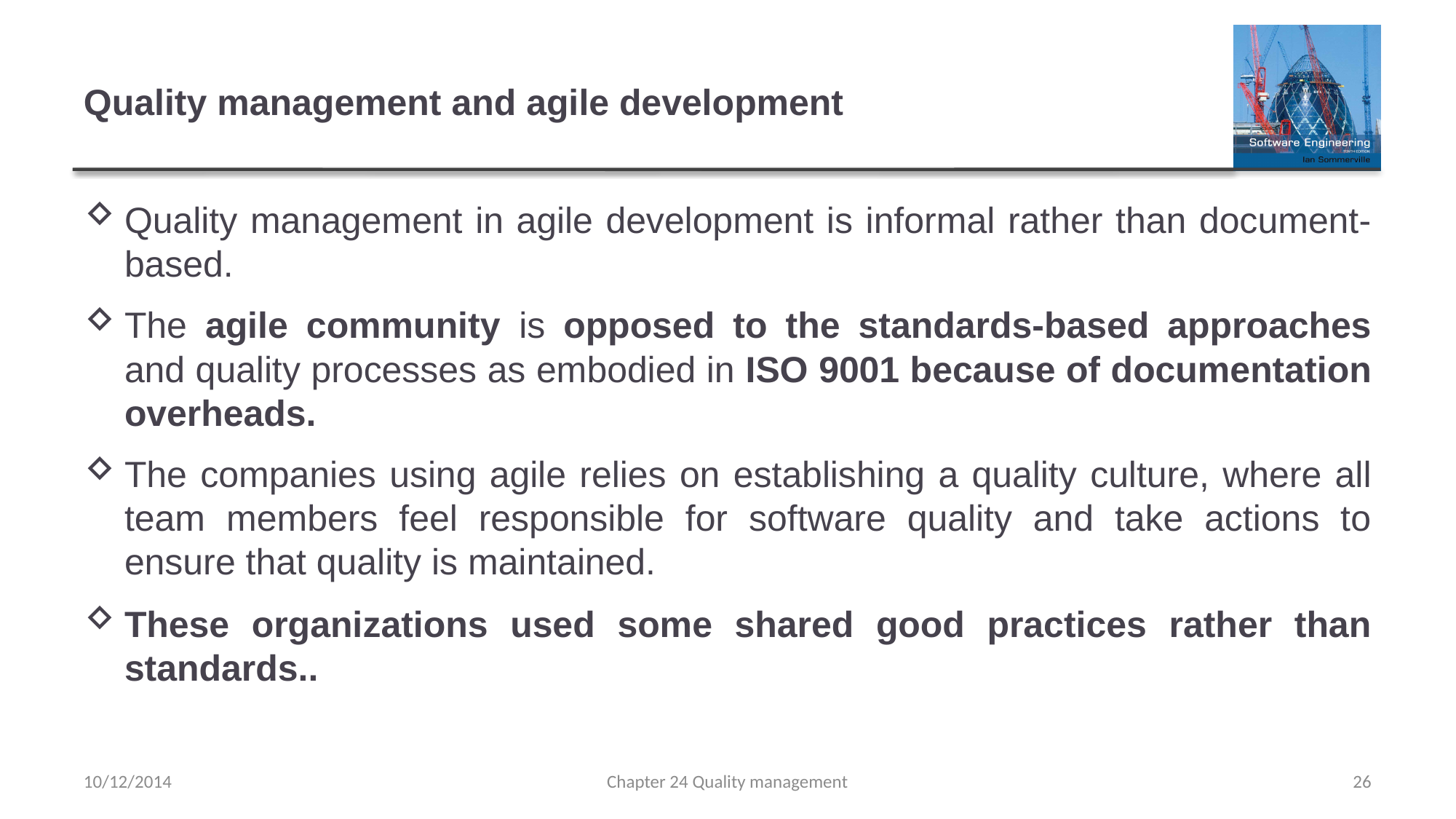

# Quality management and agile development
Quality management in agile development is informal rather than document-based.
The agile community is opposed to the standards-based approaches and quality processes as embodied in ISO 9001 because of documentation overheads.
The companies using agile relies on establishing a quality culture, where all team members feel responsible for software quality and take actions to ensure that quality is maintained.
These organizations used some shared good practices rather than standards..
10/12/2014
Chapter 24 Quality management
26